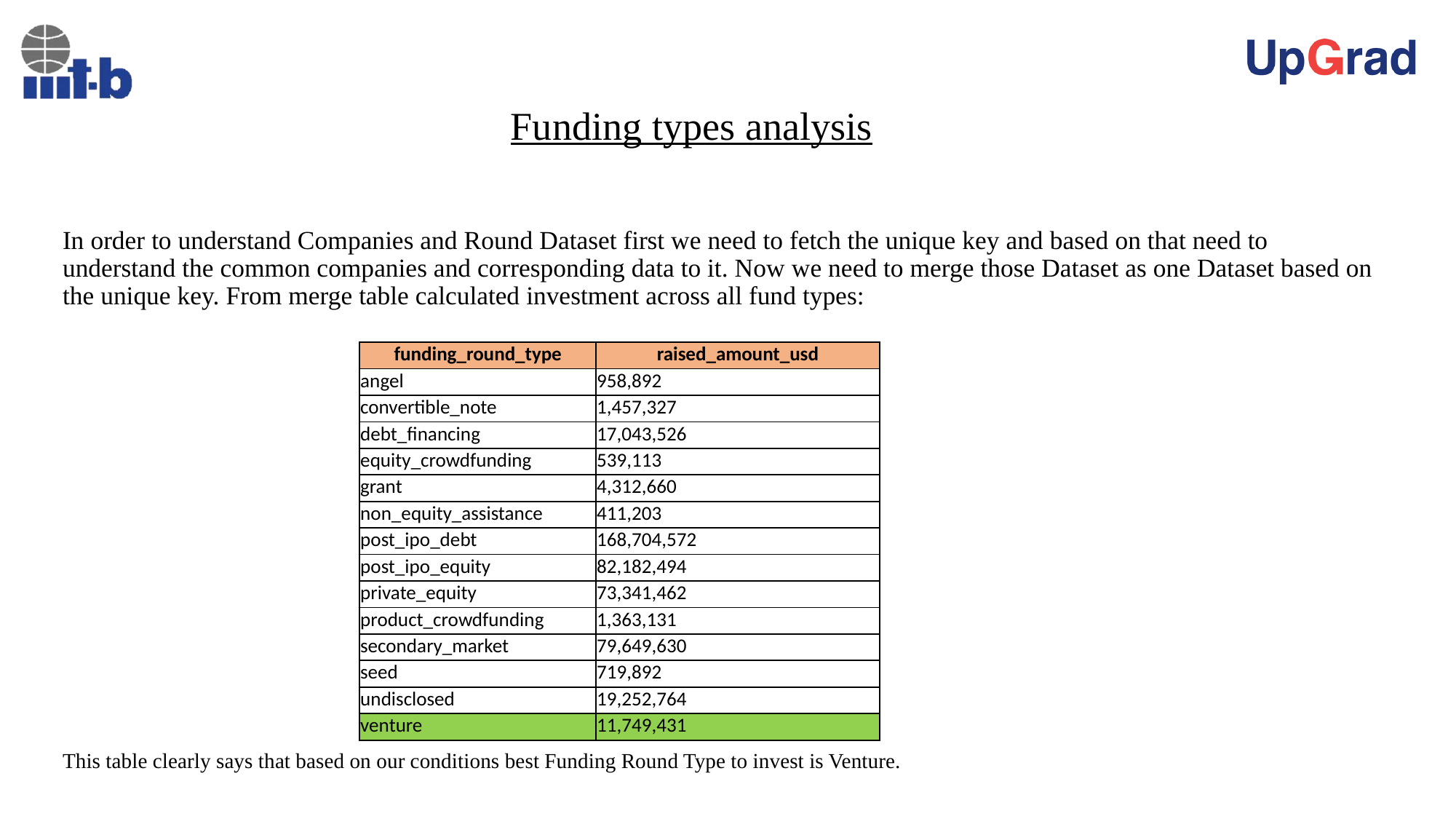

# Funding types analysis
In order to understand Companies and Round Dataset first we need to fetch the unique key and based on that need to understand the common companies and corresponding data to it. Now we need to merge those Dataset as one Dataset based on the unique key. From merge table calculated investment across all fund types:

This table clearly says that based on our conditions best Funding Round Type to invest is Venture.
| funding\_round\_type | raised\_amount\_usd |
| --- | --- |
| angel | 958,892 |
| convertible\_note | 1,457,327 |
| debt\_financing | 17,043,526 |
| equity\_crowdfunding | 539,113 |
| grant | 4,312,660 |
| non\_equity\_assistance | 411,203 |
| post\_ipo\_debt | 168,704,572 |
| post\_ipo\_equity | 82,182,494 |
| private\_equity | 73,341,462 |
| product\_crowdfunding | 1,363,131 |
| secondary\_market | 79,649,630 |
| seed | 719,892 |
| undisclosed | 19,252,764 |
| venture | 11,749,431 |